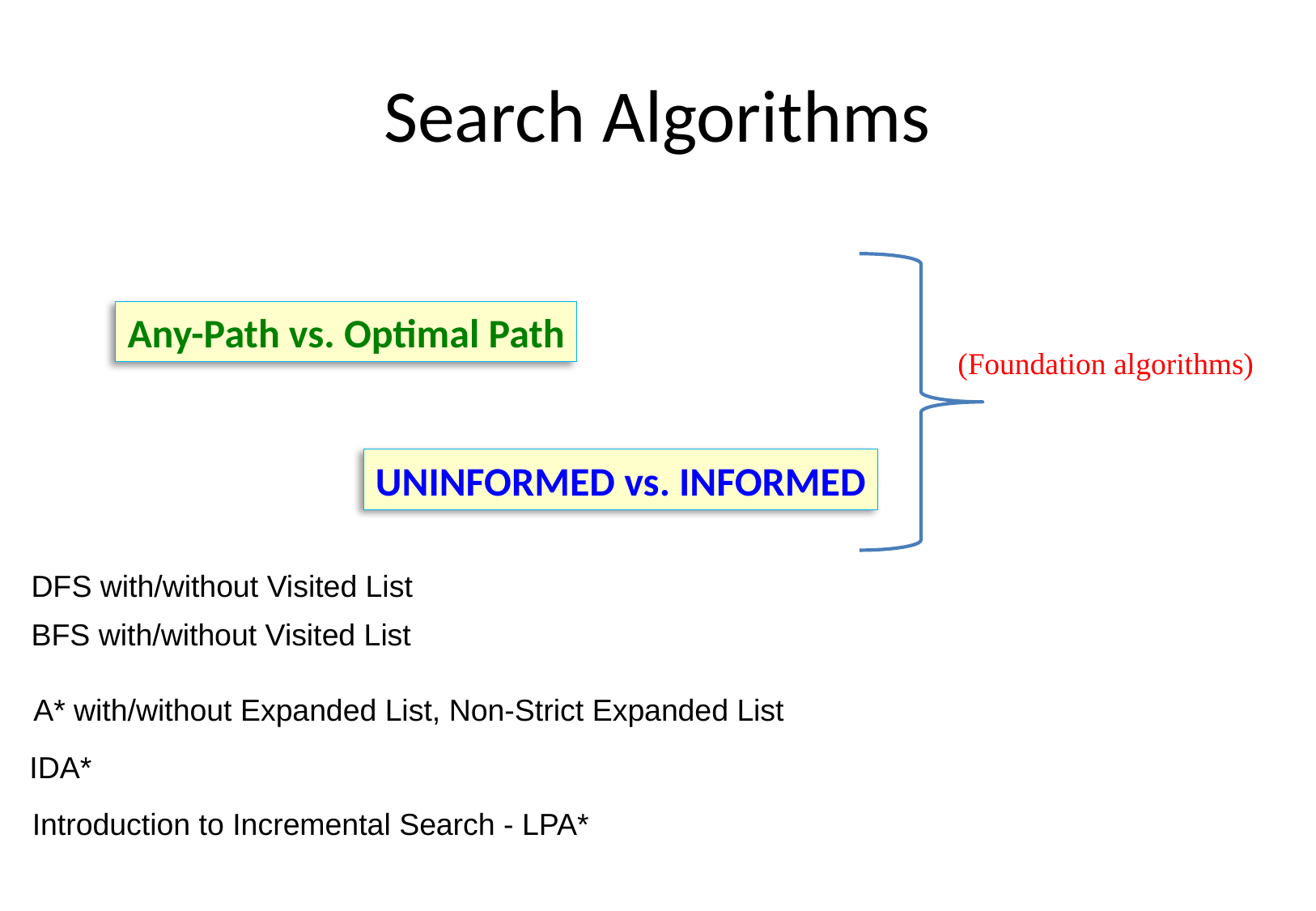

# Search Algorithms

Any-Path vs. Optimal Path
(Foundation algorithms)
UNINFORMED vs. INFORMED
DFS with/without Visited List
BFS with/without Visited List
A* with/without Expanded List, Non-Strict Expanded List
IDA*
Introduction to Incremental Search - LPA*